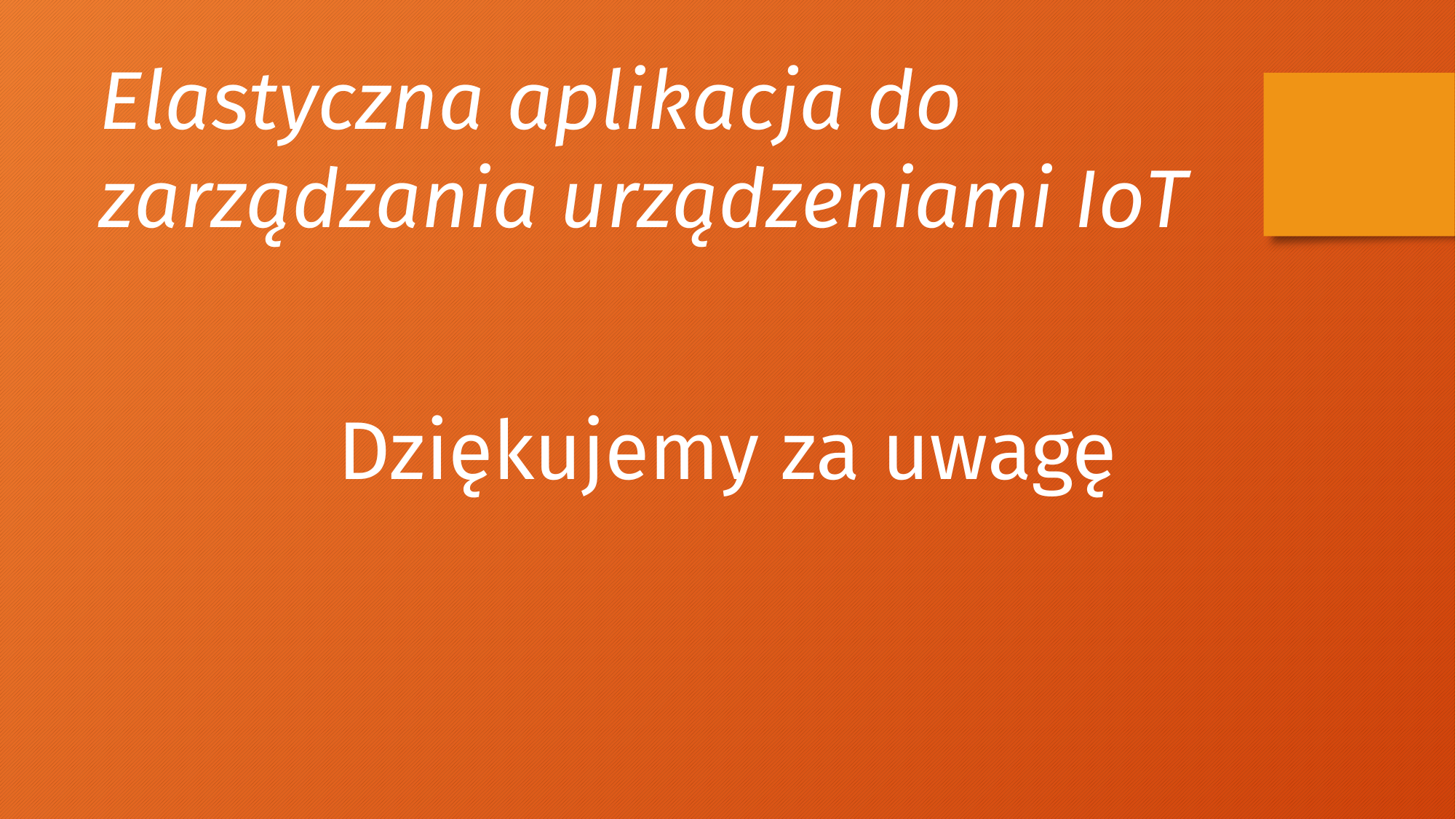

Elastyczna aplikacja do zarządzania urządzeniami IoT
Dziękujemy za uwagę